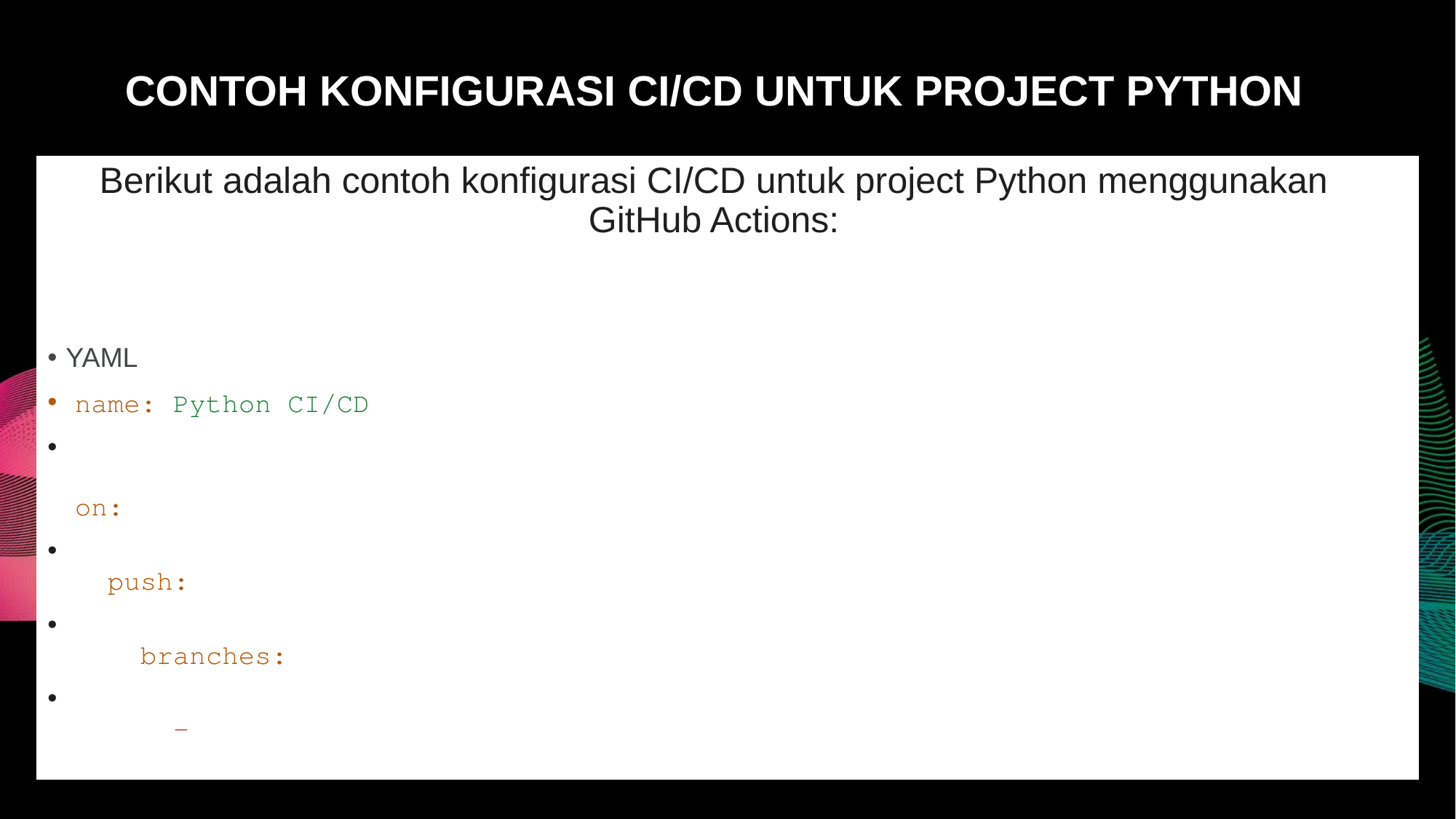

CONTOH KONFIGURASI CI/CD UNTUK PROJECT PYTHON
Berikut adalah contoh konfigurasi CI/CD untuk project Python menggunakan GitHub Actions:

YAML
name: Python CI/CD
on:
  push:
    branches:
      -